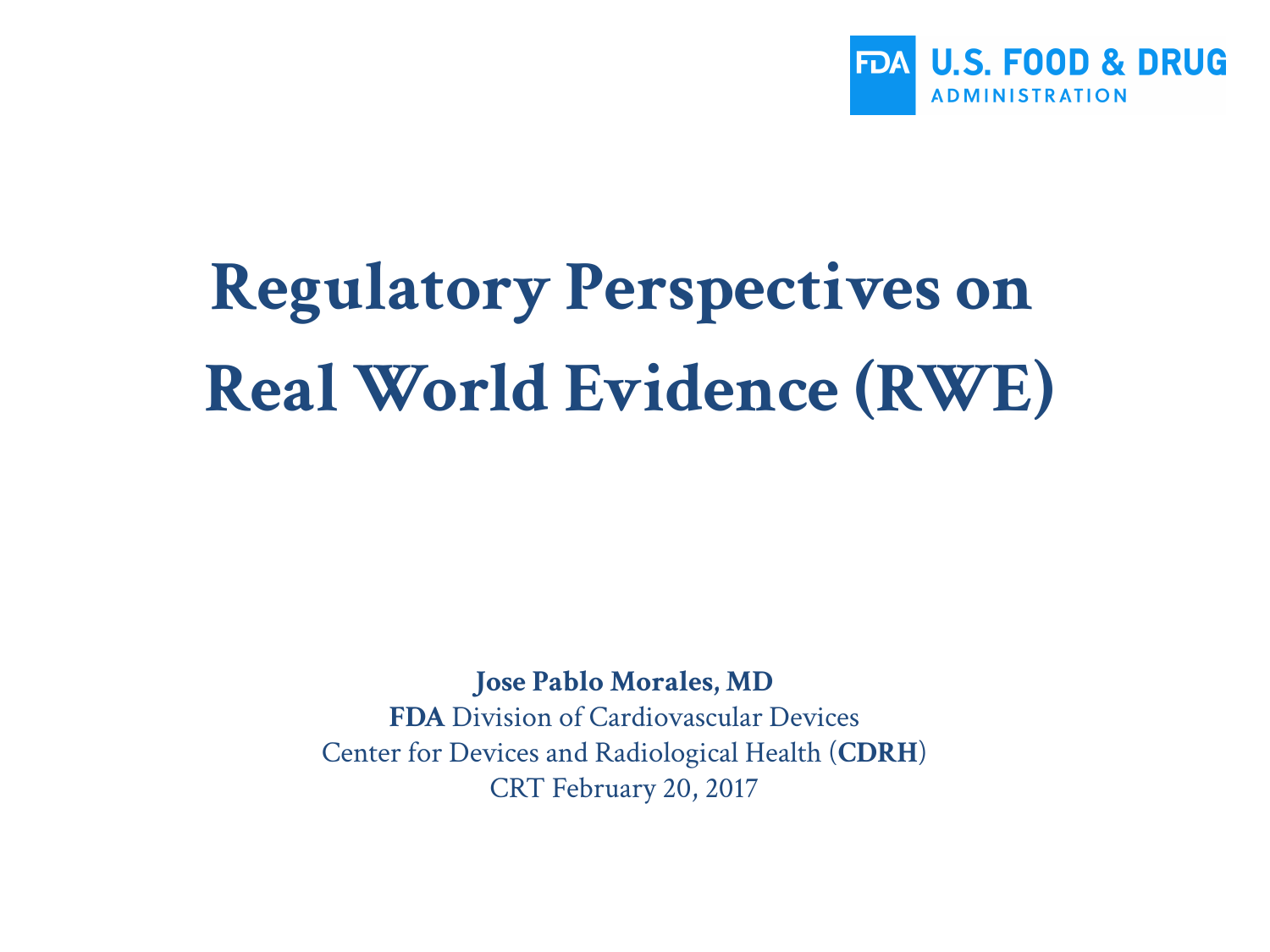

Regulatory Perspectives on
Real World Evidence (RWE)
# Jose Pablo Morales, MD FDA Division of Cardiovascular Devices Center for Devices and Radiological Health (CDRH) CRT February 20, 2017